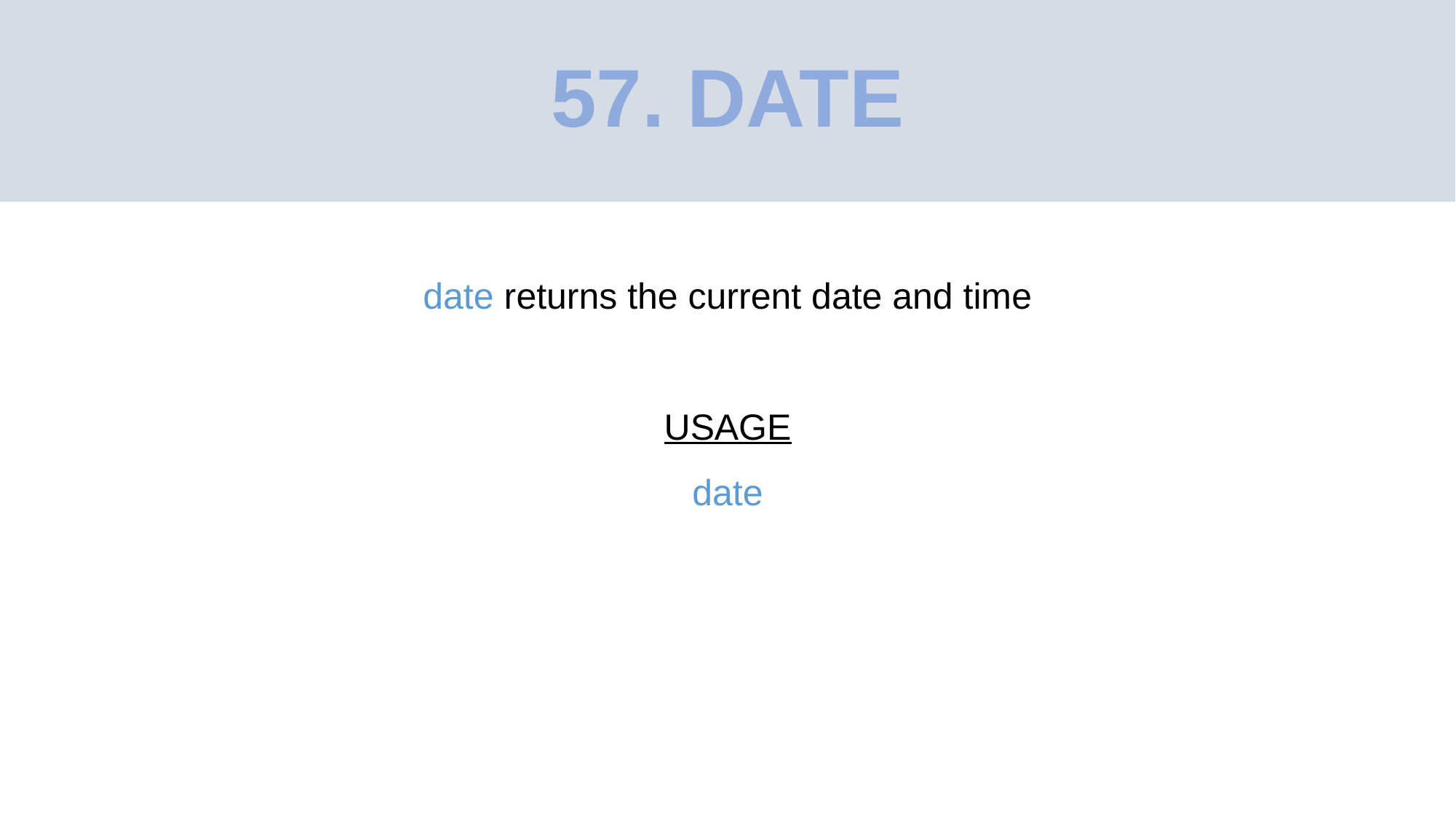

# 57. DATE

date returns the current date and time

USAGE
date